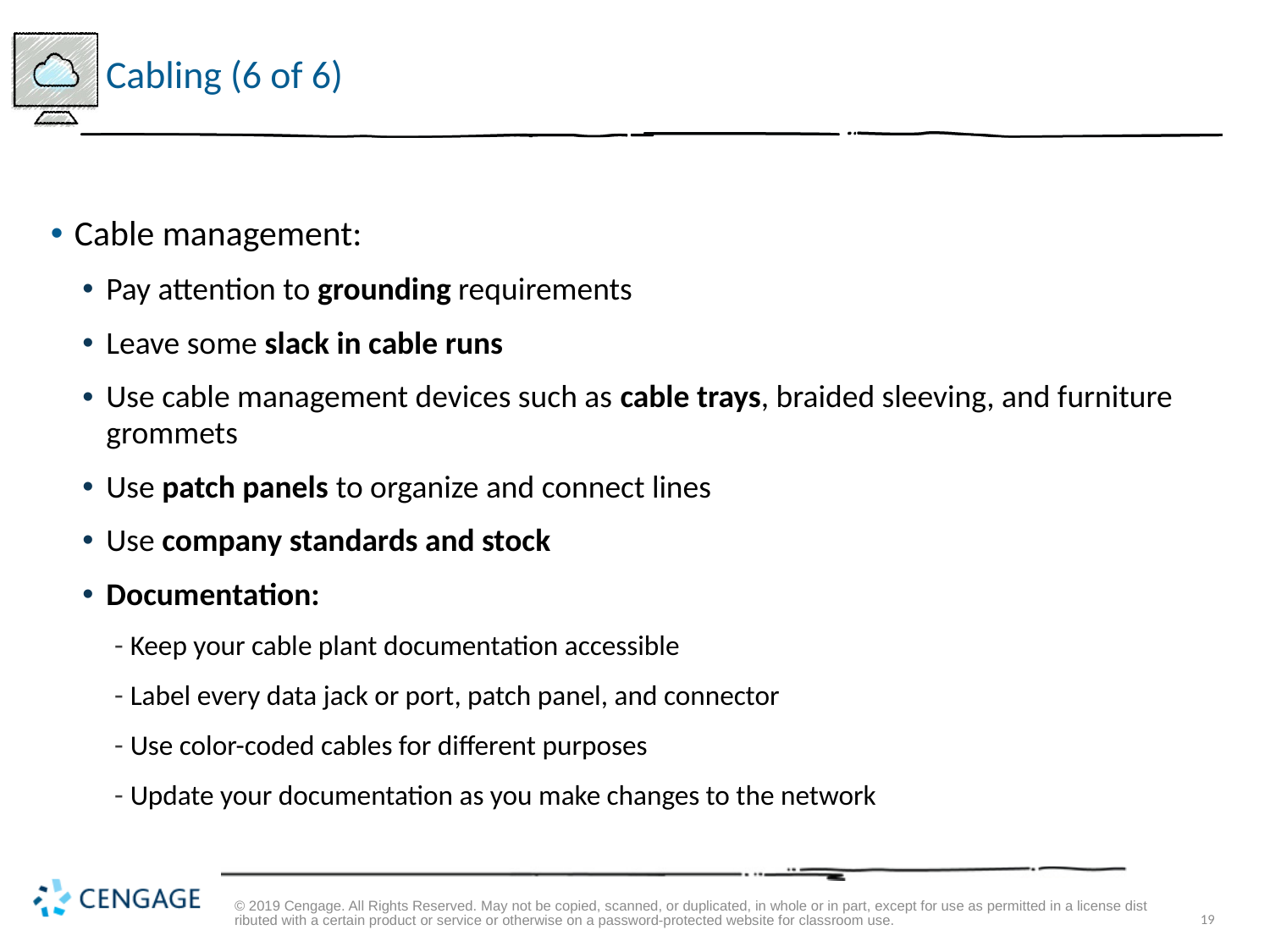

# Cabling (6 of 6)
Cable management:
Pay attention to grounding requirements
Leave some slack in cable runs
Use cable management devices such as cable trays, braided sleeving, and furniture grommets
Use patch panels to organize and connect lines
Use company standards and stock
Documentation:
Keep your cable plant documentation accessible
Label every data jack or port, patch panel, and connector
Use color-coded cables for different purposes
Update your documentation as you make changes to the network
© 2019 Cengage. All Rights Reserved. May not be copied, scanned, or duplicated, in whole or in part, except for use as permitted in a license distributed with a certain product or service or otherwise on a password-protected website for classroom use.